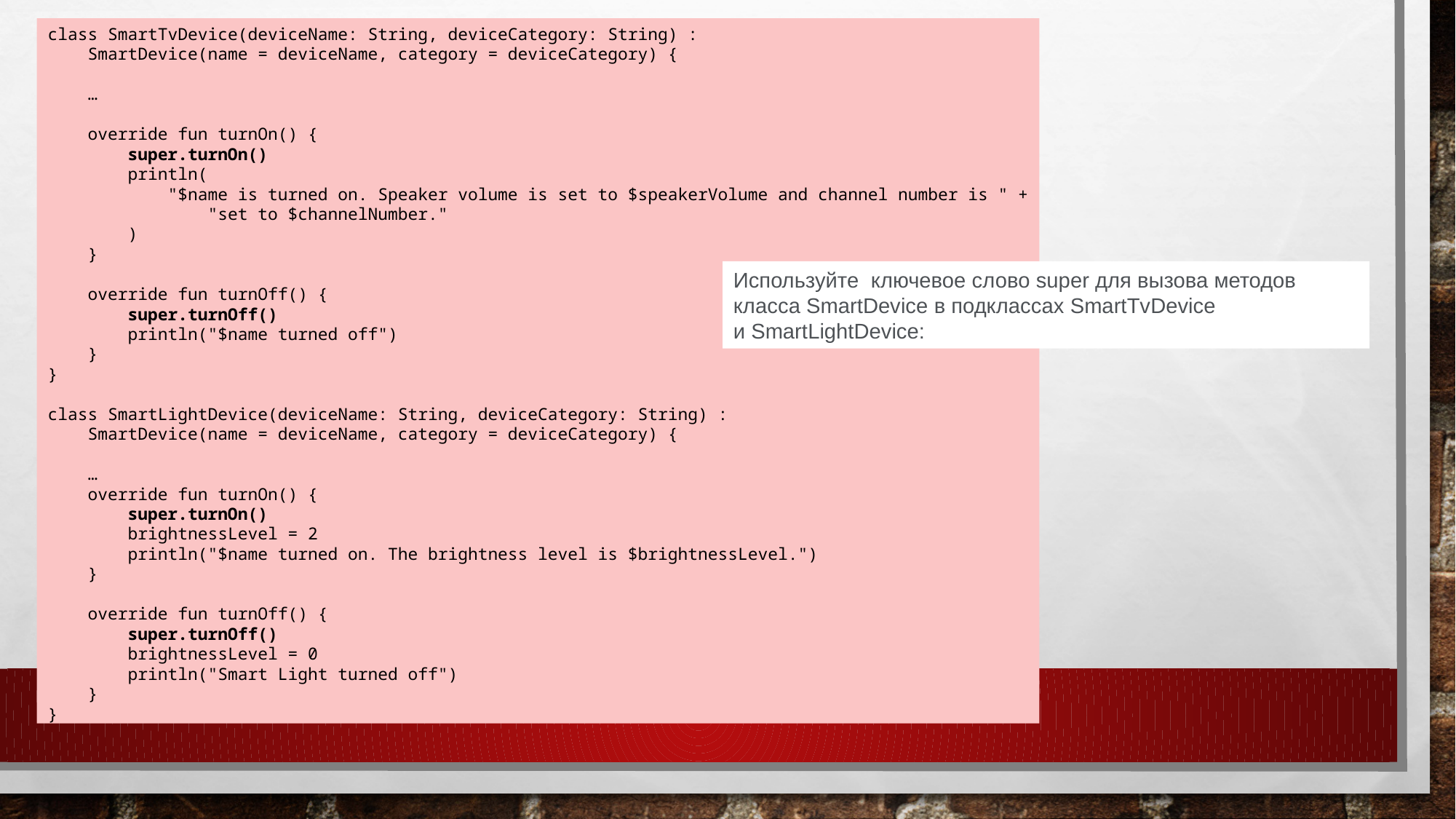

class SmartTvDevice(deviceName: String, deviceCategory: String) :
    SmartDevice(name = deviceName, category = deviceCategory) {
    …
    override fun turnOn() {
        super.turnOn()
        println(
            "$name is turned on. Speaker volume is set to $speakerVolume and channel number is " +
                "set to $channelNumber."
        )
    }
    override fun turnOff() {
        super.turnOff()
        println("$name turned off")
    }
}
class SmartLightDevice(deviceName: String, deviceCategory: String) :
    SmartDevice(name = deviceName, category = deviceCategory) {
    …
    override fun turnOn() {
        super.turnOn()
        brightnessLevel = 2
        println("$name turned on. The brightness level is $brightnessLevel.")
    }
    override fun turnOff() {
        super.turnOff()
        brightnessLevel = 0
        println("Smart Light turned off")
    }
}
Используйте  ключевое слово super для вызова методов класса SmartDevice в подклассах SmartTvDevice и SmartLightDevice: